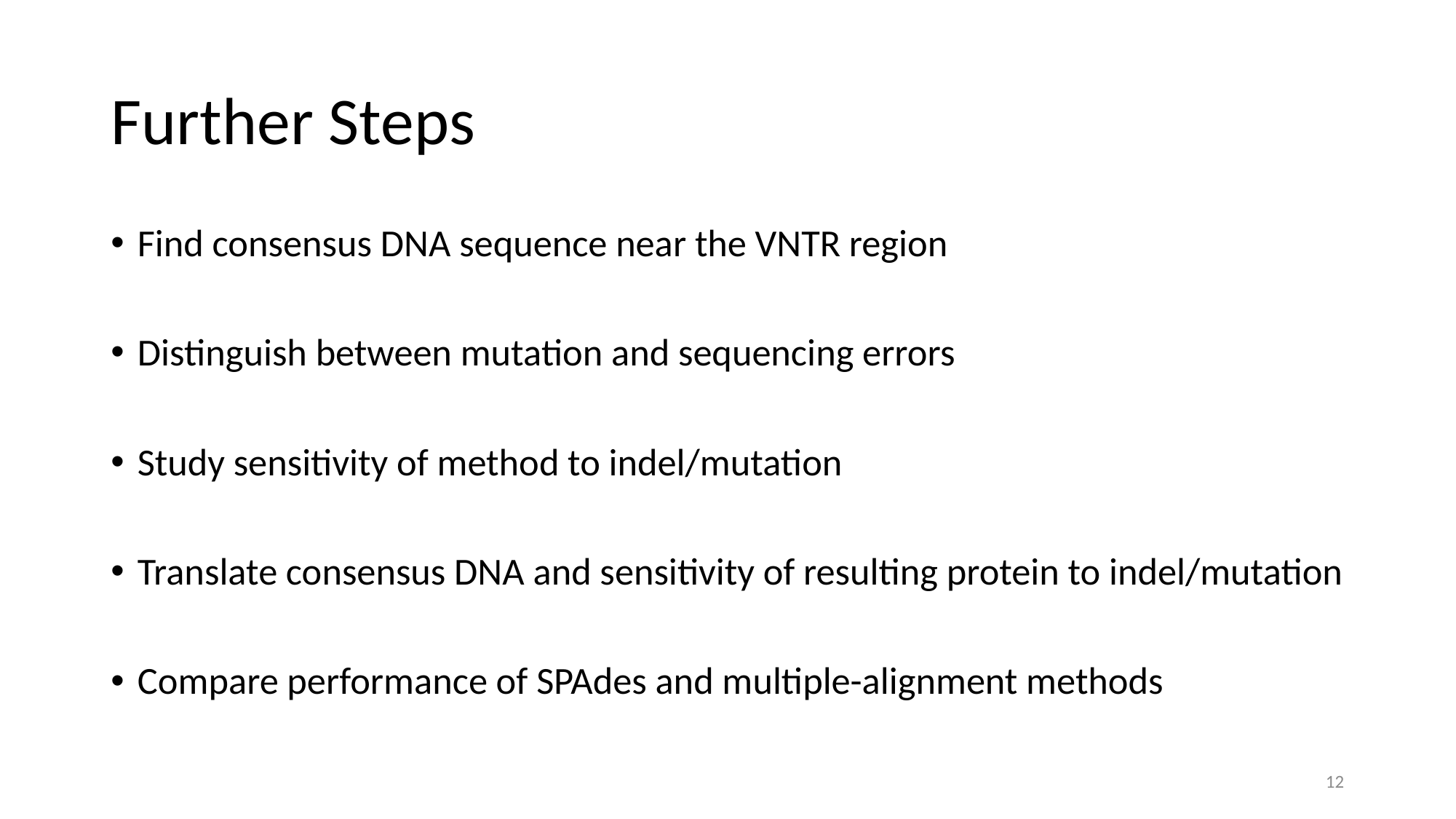

# Further Steps
Find consensus DNA sequence near the VNTR region

Distinguish between mutation and sequencing errors

Study sensitivity of method to indel/mutation

Translate consensus DNA and sensitivity of resulting protein to indel/mutation

Compare performance of SPAdes and multiple-alignment methods
12